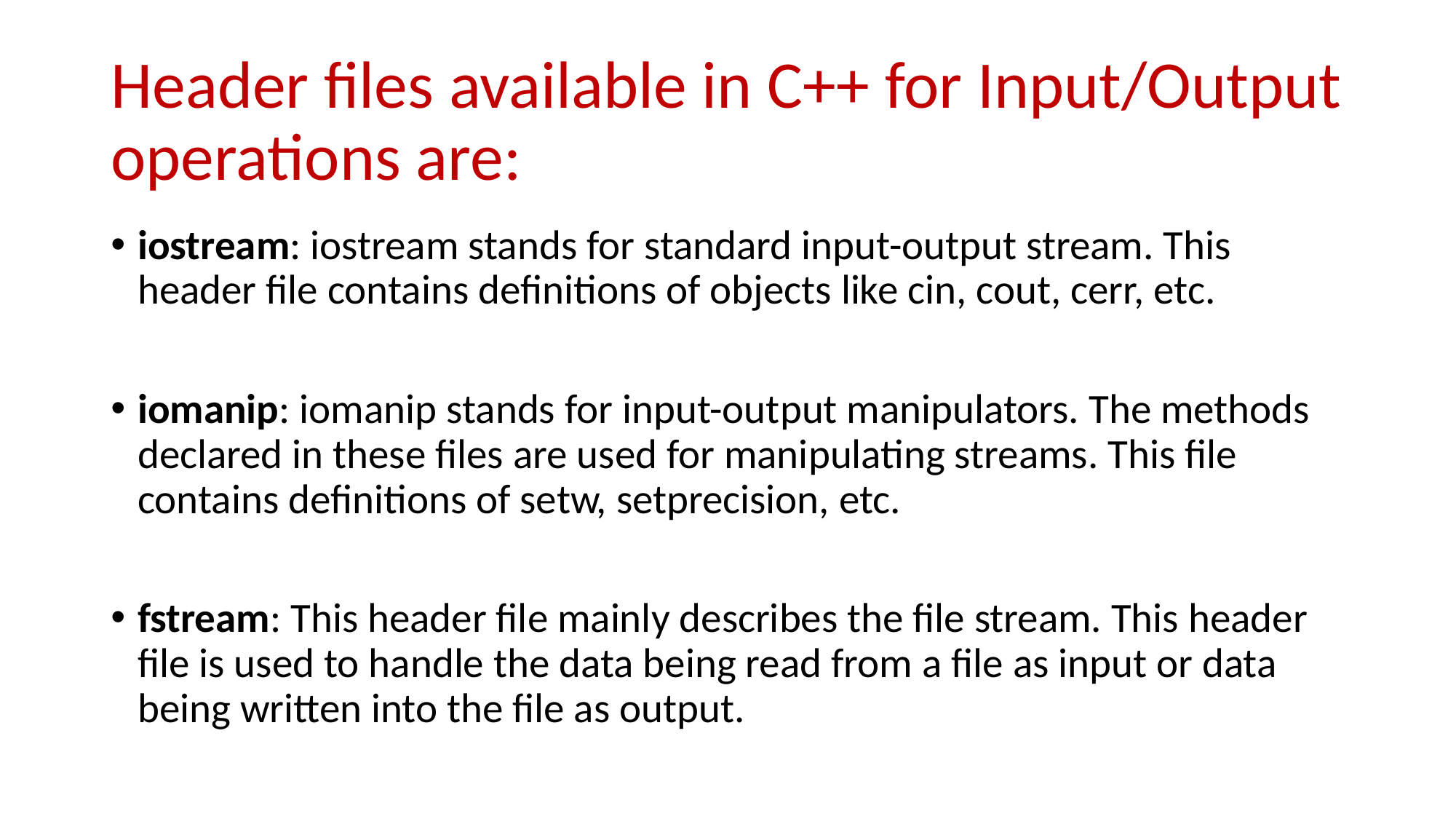

# Header files available in C++ for Input/Output operations are:
iostream: iostream stands for standard input-output stream. This header file contains definitions of objects like cin, cout, cerr, etc.

iomanip: iomanip stands for input-output manipulators. The methods declared in these files are used for manipulating streams. This file contains definitions of setw, setprecision, etc.

fstream: This header file mainly describes the file stream. This header file is used to handle the data being read from a file as input or data being written into the file as output.